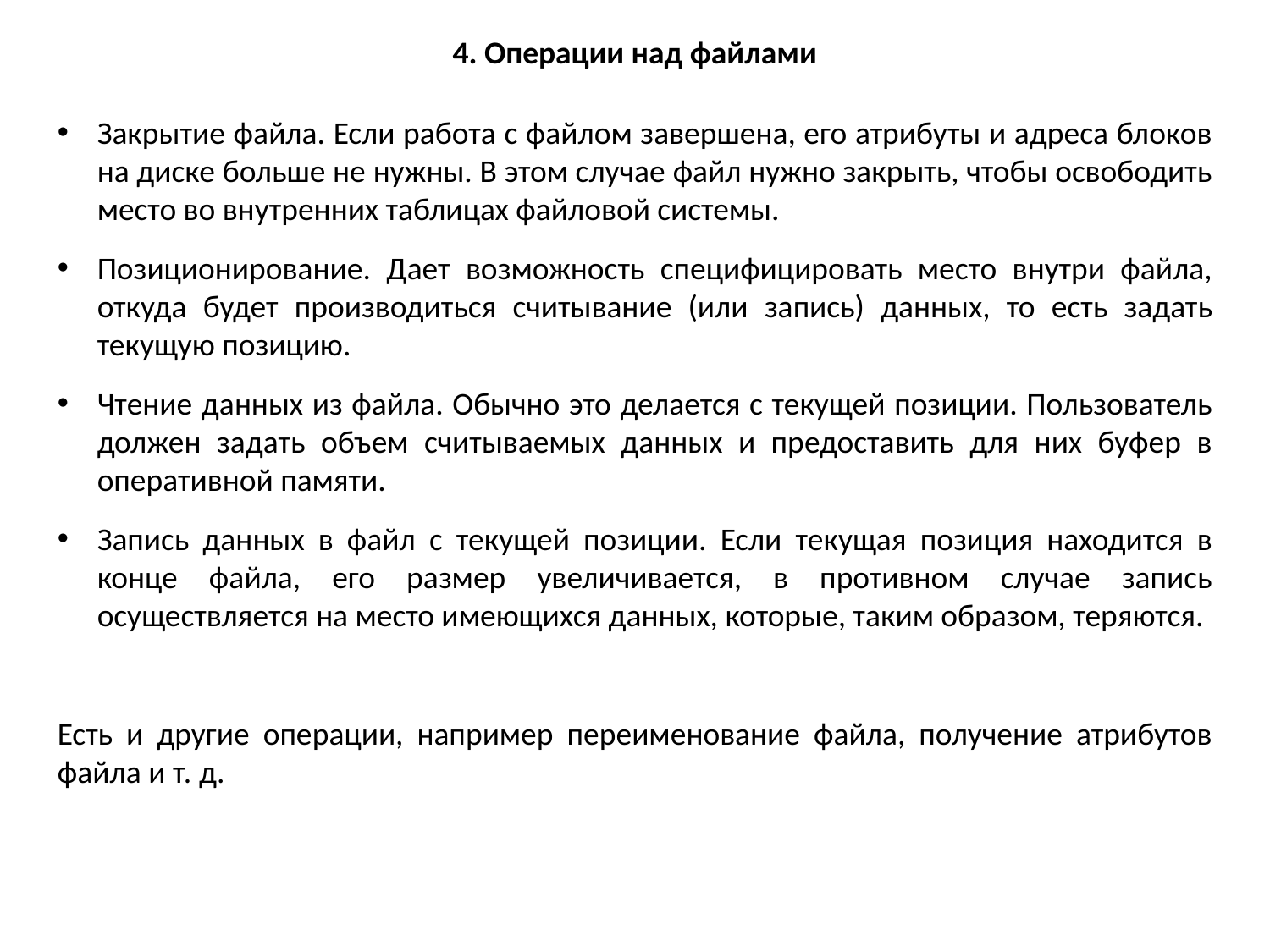

4. Операции над файлами
Закрытие файла. Если работа с файлом завершена, его атрибуты и адреса блоков на диске больше не нужны. В этом случае файл нужно закрыть, чтобы освободить место во внутренних таблицах файловой системы.
Позиционирование. Дает возможность специфицировать место внутри файла, откуда будет производиться считывание (или запись) данных, то есть задать текущую позицию.
Чтение данных из файла. Обычно это делается с текущей позиции. Пользователь должен задать объем считываемых данных и предоставить для них буфер в оперативной памяти.
Запись данных в файл с текущей позиции. Если текущая позиция находится в конце файла, его размер увеличивается, в противном случае запись осуществляется на место имеющихся данных, которые, таким образом, теряются.

Есть и другие операции, например переименование файла, получение атрибутов файла и т. д.